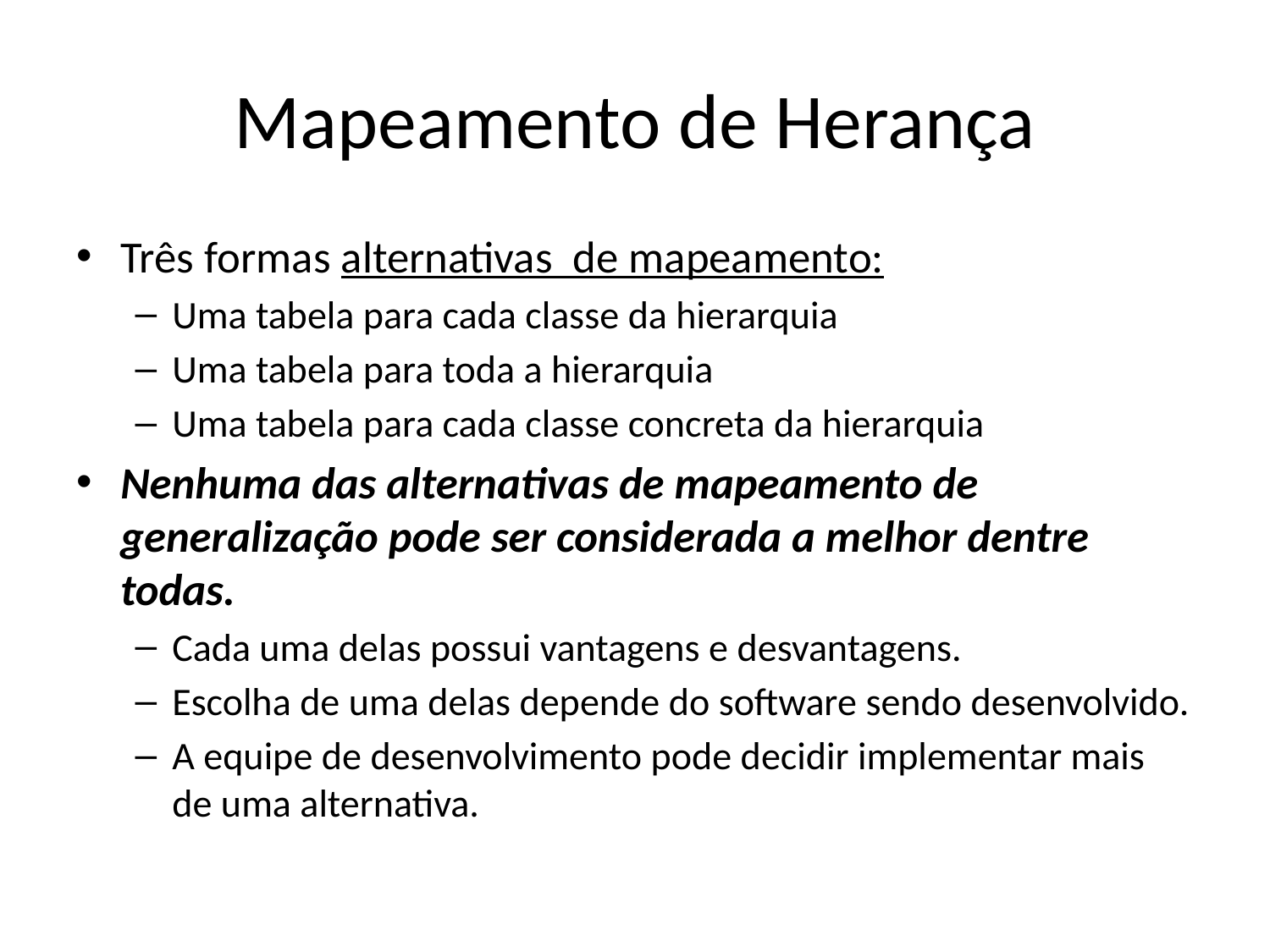

# Mapeamento de Herança
Três formas alternativas  de mapeamento:
Uma tabela para cada classe da hierarquia
Uma tabela para toda a hierarquia
Uma tabela para cada classe concreta da hierarquia
Nenhuma das alternativas de mapeamento de generalização pode ser considerada a melhor dentre todas.
Cada uma delas possui vantagens e desvantagens.
Escolha de uma delas depende do software sendo desenvolvido.
A equipe de desenvolvimento pode decidir implementar mais de uma alternativa.